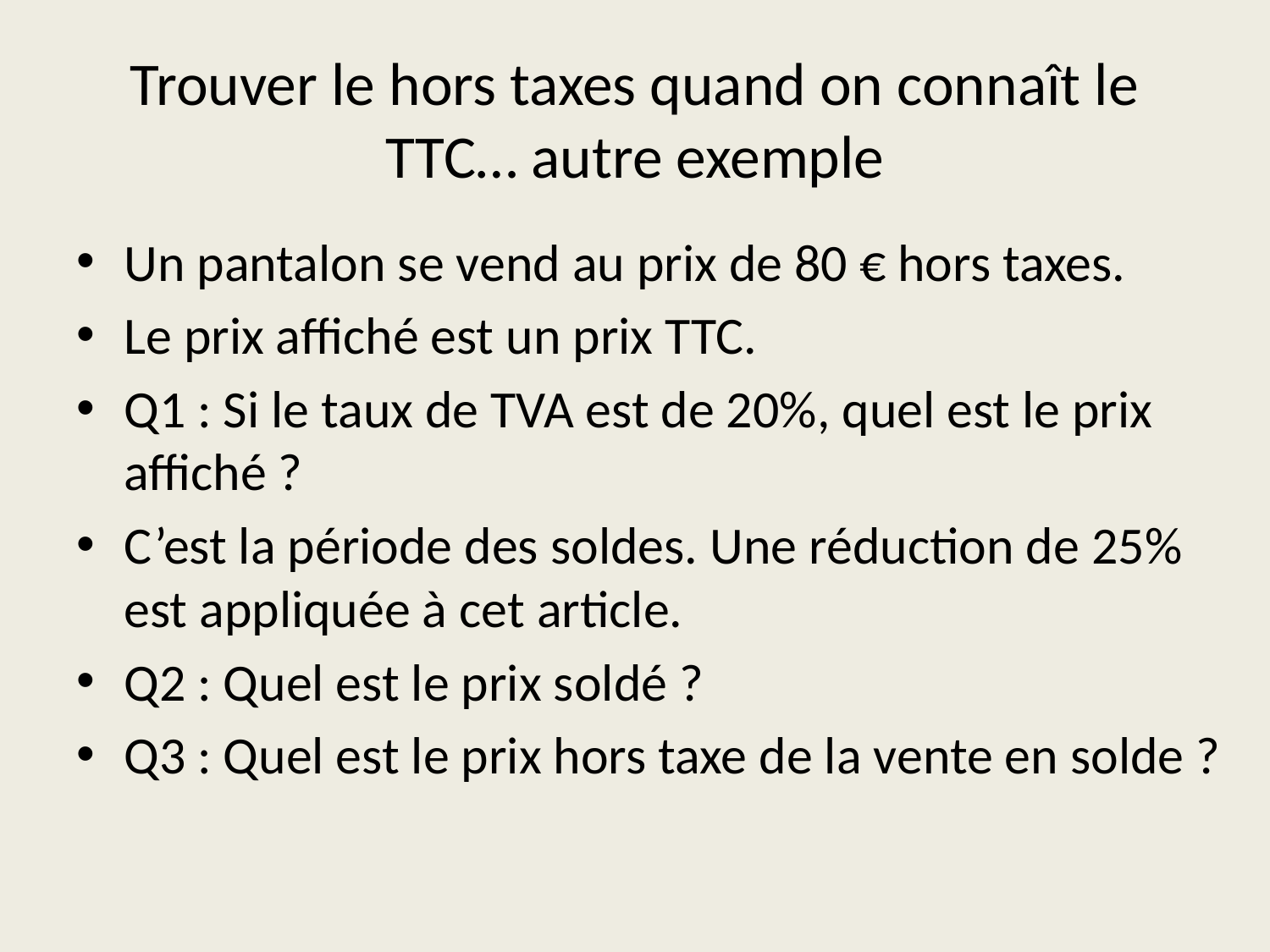

# Trouver le hors taxes quand on connaît le TTC… autre exemple
Un pantalon se vend au prix de 80 € hors taxes.
Le prix affiché est un prix TTC.
Q1 : Si le taux de TVA est de 20%, quel est le prix affiché ?
C’est la période des soldes. Une réduction de 25% est appliquée à cet article.
Q2 : Quel est le prix soldé ?
Q3 : Quel est le prix hors taxe de la vente en solde ?